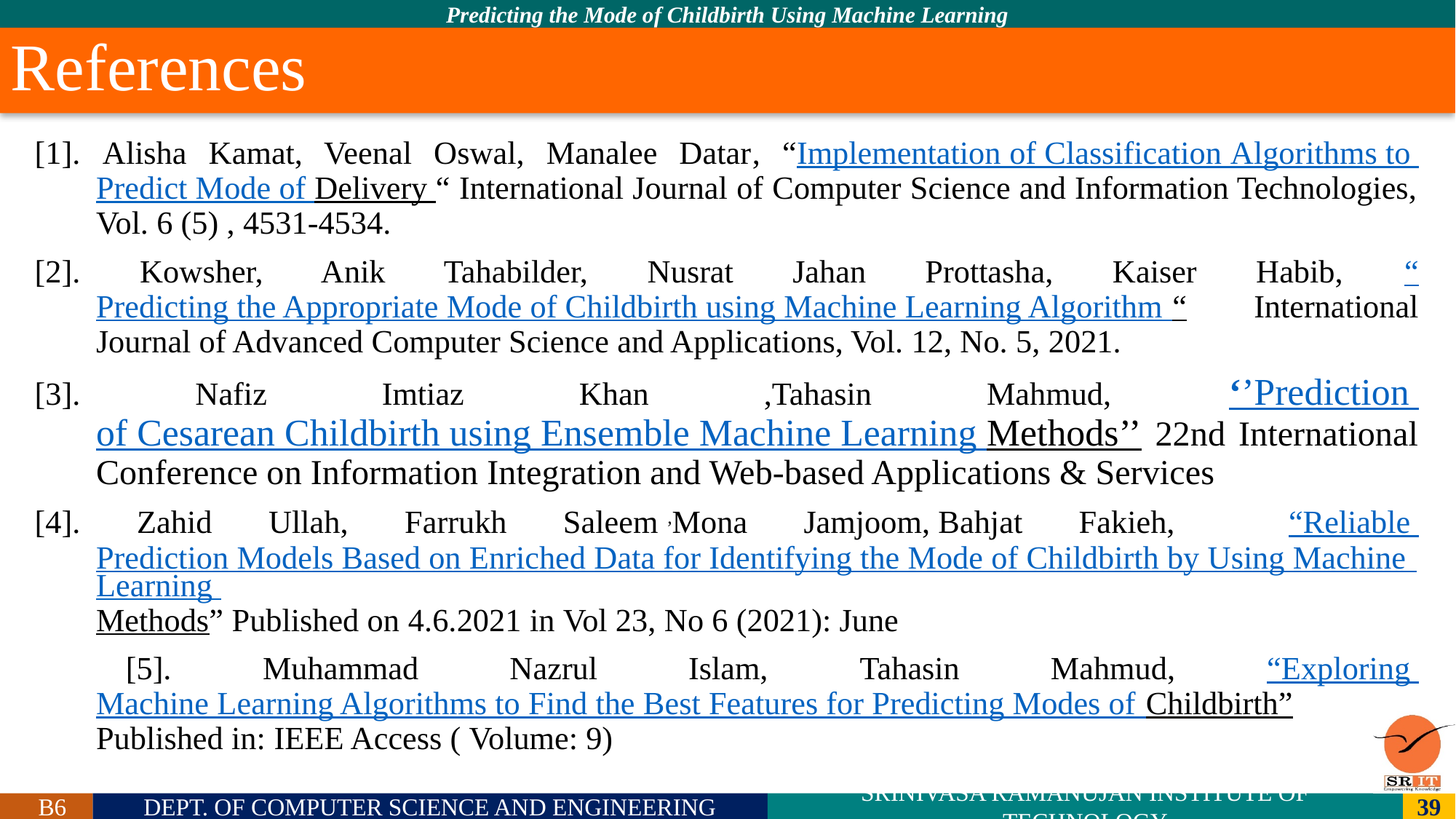

# References
[1]. Alisha Kamat, Veenal Oswal, Manalee Datar, “Implementation of Classification Algorithms to Predict Mode of Delivery “ International Journal of Computer Science and Information Technologies, Vol. 6 (5) , 4531-4534.
[2]. Kowsher, Anik Tahabilder, Nusrat Jahan Prottasha, Kaiser Habib, “Predicting the Appropriate Mode of Childbirth using Machine Learning Algorithm “ International Journal of Advanced Computer Science and Applications, Vol. 12, No. 5, 2021.
[3]. Nafiz Imtiaz Khan ,Tahasin Mahmud, ‘’Prediction of Cesarean Childbirth using Ensemble Machine Learning Methods’’ 22nd International Conference on Information Integration and Web-based Applications & Services
[4]. Zahid Ullah, Farrukh Saleem ,Mona Jamjoom, Bahjat Fakieh,  “Reliable Prediction Models Based on Enriched Data for Identifying the Mode of Childbirth by Using Machine Learning Methods” Published on 4.6.2021 in Vol 23, No 6 (2021): June
 [5]. Muhammad Nazrul Islam, Tahasin Mahmud, “Exploring Machine Learning Algorithms to Find the Best Features for Predicting Modes of Childbirth” Published in: IEEE Access ( Volume: 9)